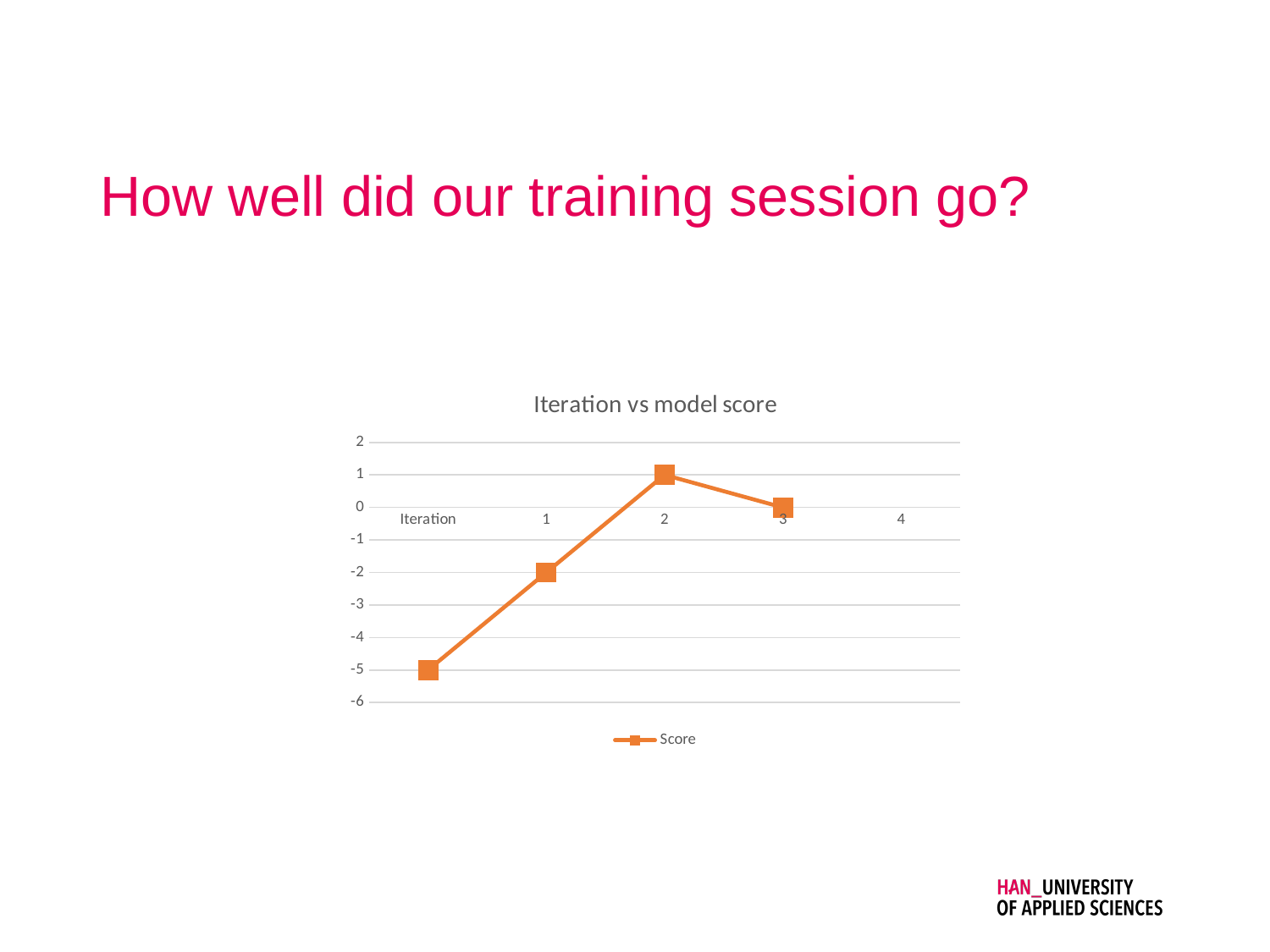

# How well did our training session go?

[unsupported chart]